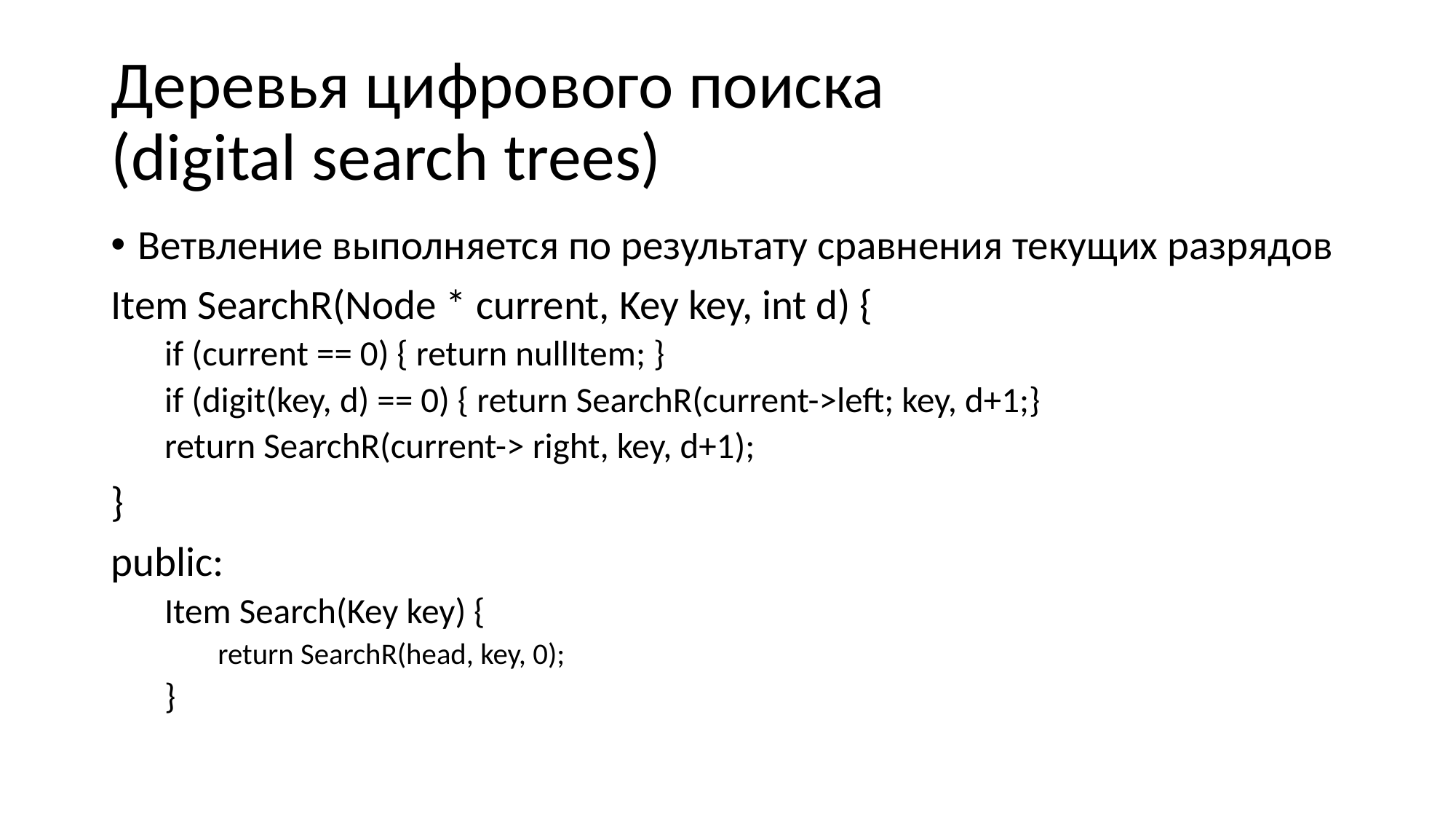

# Деревья цифрового поиска (digital search trees)
Ветвление выполняется по результату сравнения текущих разрядов
Item SearchR(Node * current, Key key, int d) {
if (current == 0) { return nullItem; }
if (digit(key, d) == 0) { return SearchR(current->left; key, d+1;}
return SearchR(current-> right, key, d+1);
}
public:
Item Search(Key key) {
return SearchR(head, key, 0);
}